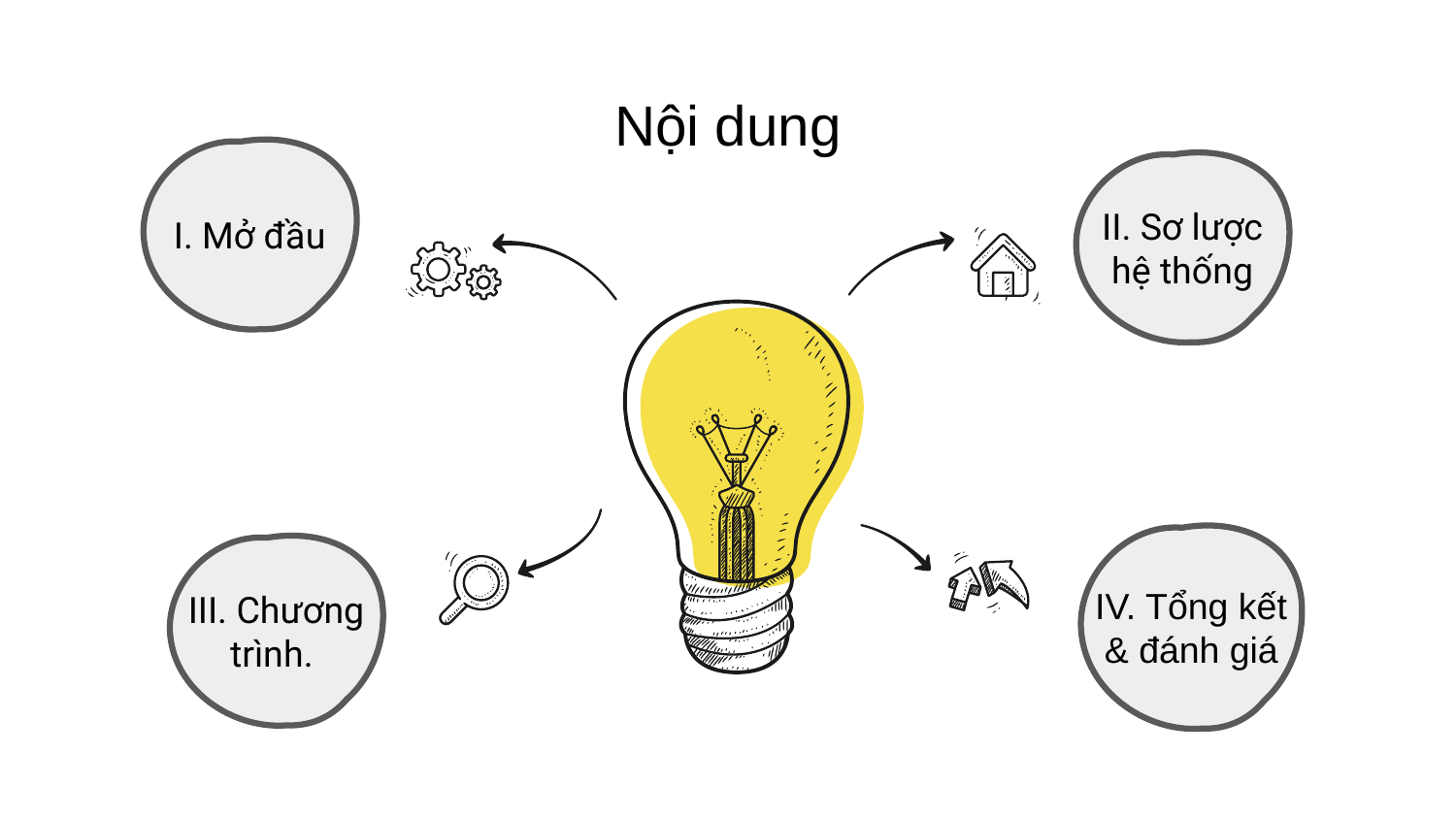

# Nội dung
I. Mở đầu
II. Sơ lược hệ thống

IV. Tổng kết & đánh giá
III. Chương trình.